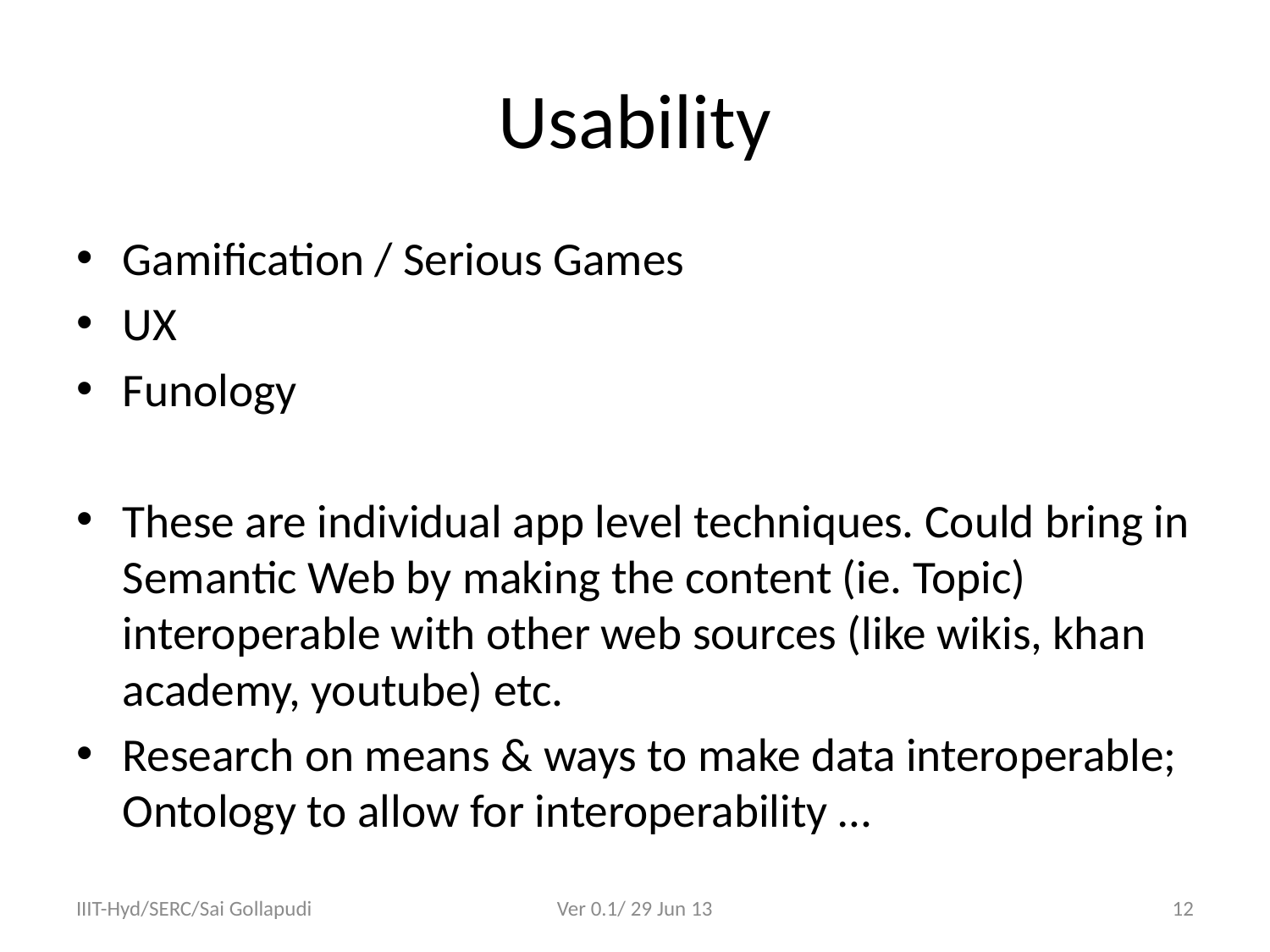

# Usability
Gamification / Serious Games
UX
Funology

These are individual app level techniques. Could bring in Semantic Web by making the content (ie. Topic) interoperable with other web sources (like wikis, khan academy, youtube) etc.
Research on means & ways to make data interoperable; Ontology to allow for interoperability …
IIIT-Hyd/SERC/Sai Gollapudi
Ver 0.1/ 29 Jun 13
12